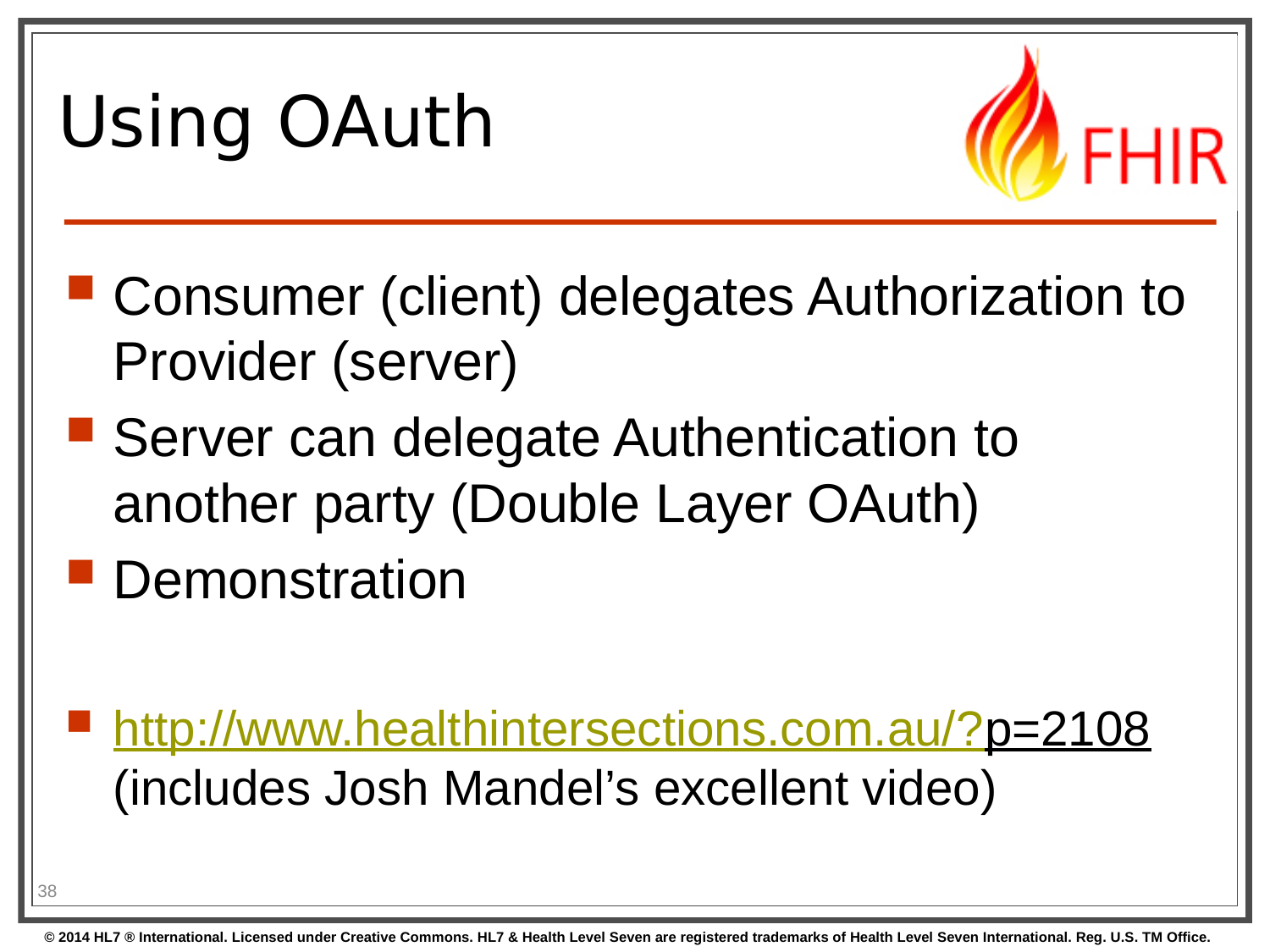

# Using OAuth
Consumer (client) delegates Authorization to Provider (server)
Server can delegate Authentication to another party (Double Layer OAuth)
Demonstration

http://www.healthintersections.com.au/?p=2108 (includes Josh Mandel’s excellent video)
38